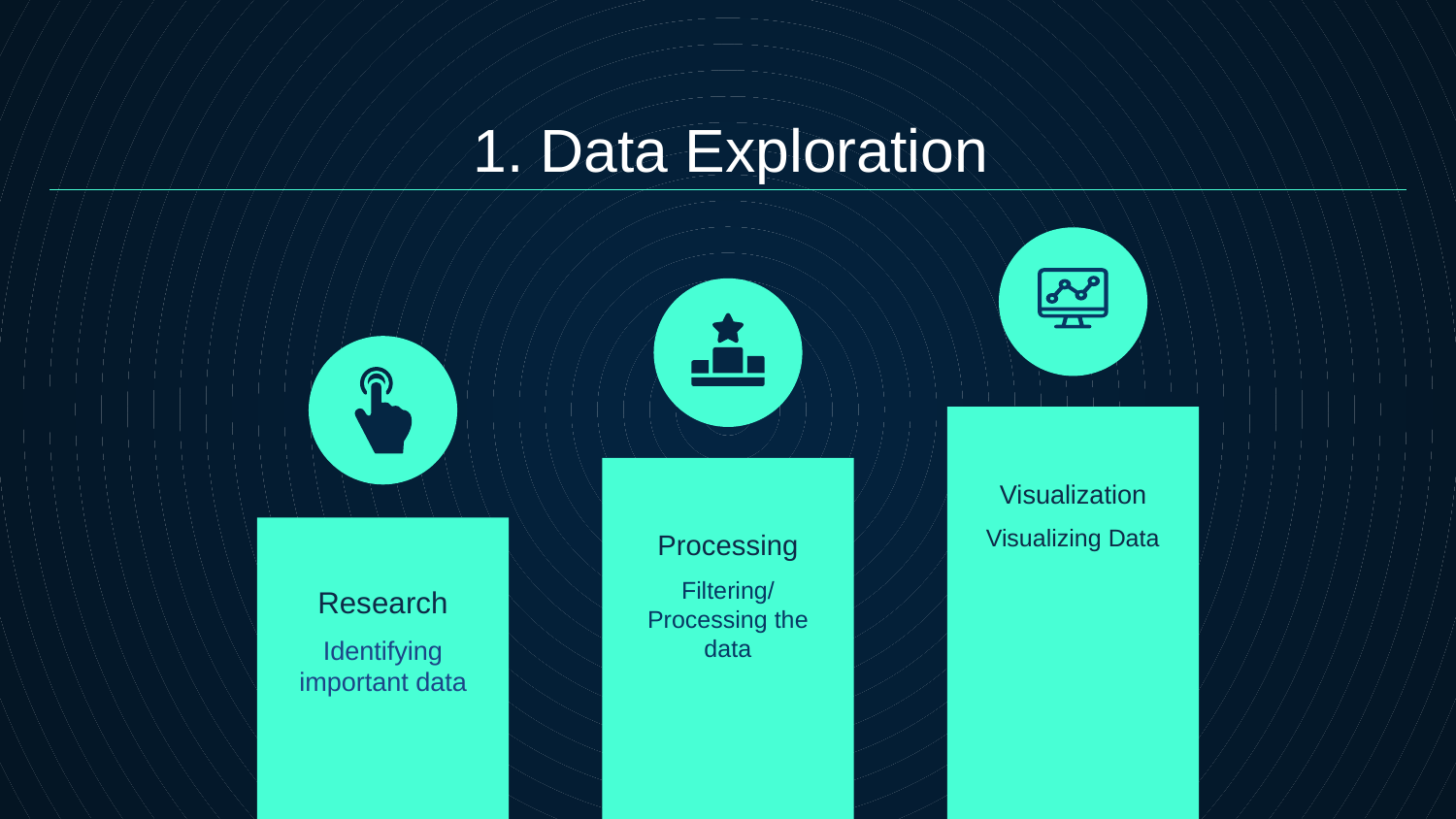

Data Exploration

Visualization
Visualizing Data

# Processing
Filtering/Processing the data

Research
Identifying important data